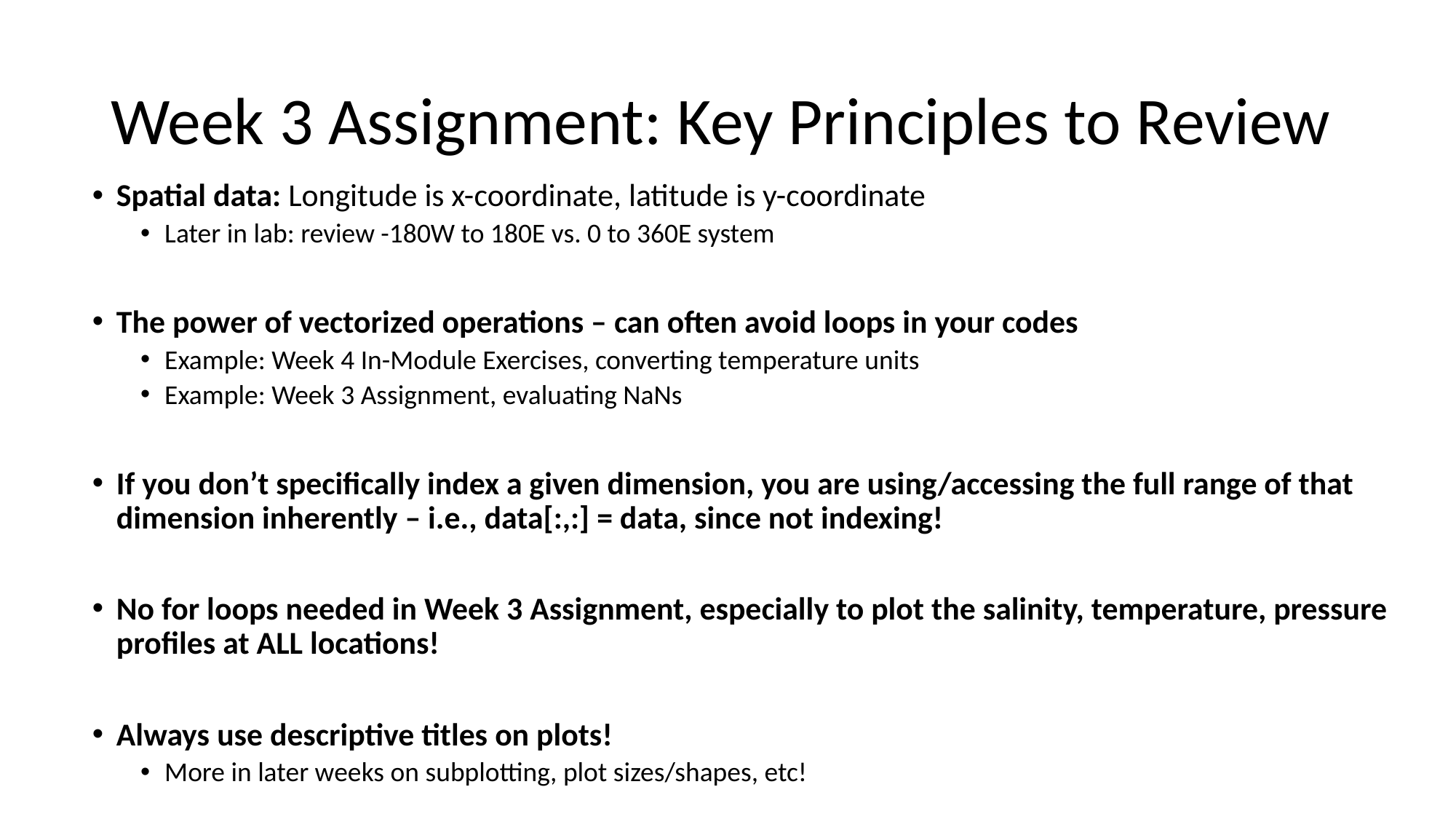

# Week 3 Assignment: Key Principles to Review
Spatial data: Longitude is x-coordinate, latitude is y-coordinate
Later in lab: review -180W to 180E vs. 0 to 360E system

The power of vectorized operations – can often avoid loops in your codes
Example: Week 4 In-Module Exercises, converting temperature units
Example: Week 3 Assignment, evaluating NaNs

If you don’t specifically index a given dimension, you are using/accessing the full range of that dimension inherently – i.e., data[:,:] = data, since not indexing!

No for loops needed in Week 3 Assignment, especially to plot the salinity, temperature, pressure profiles at ALL locations!

Always use descriptive titles on plots!
More in later weeks on subplotting, plot sizes/shapes, etc!